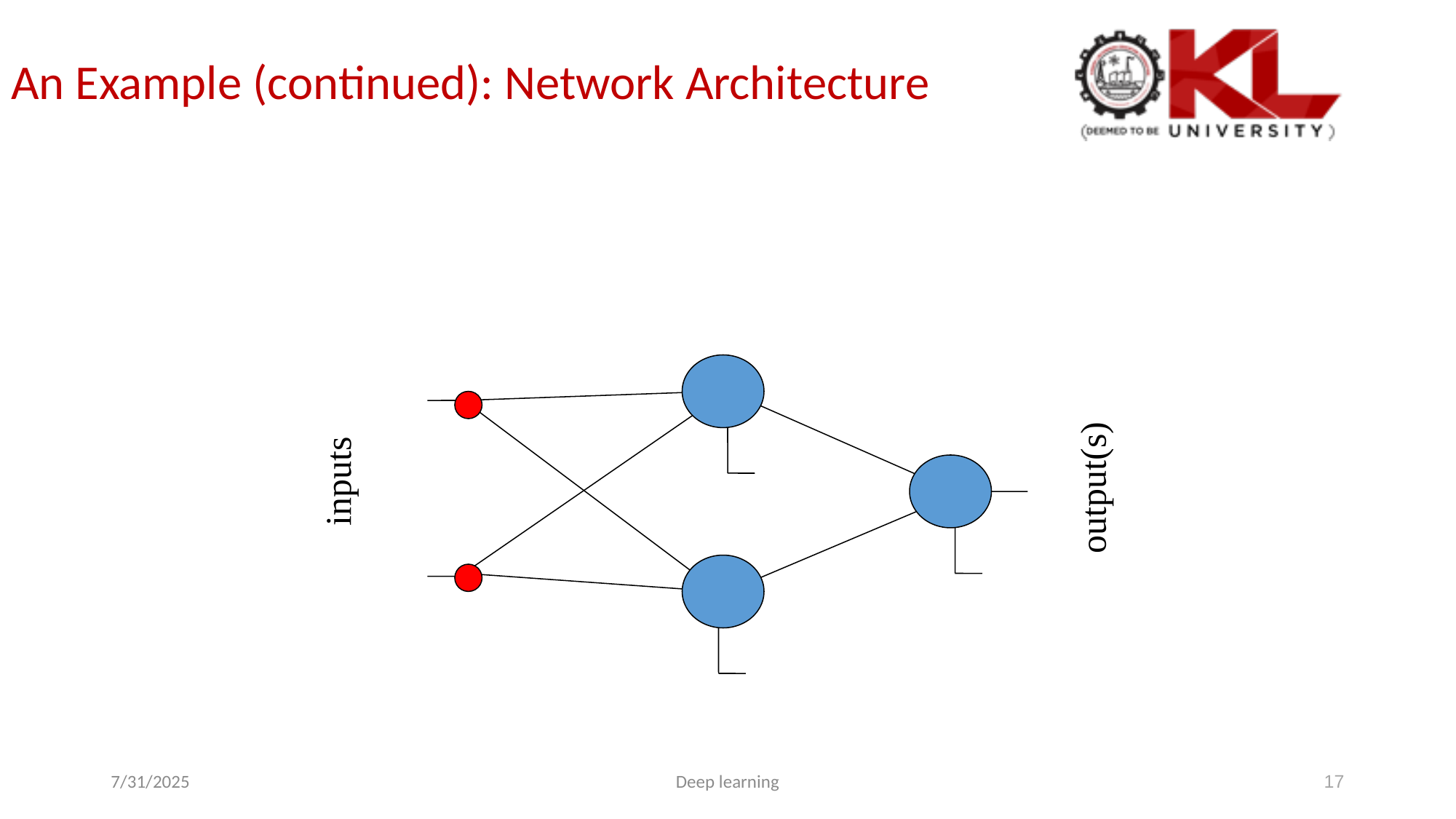

# An Example (continued): Network Architecture

inputs
output(s)
7/31/2025
Deep learning
17